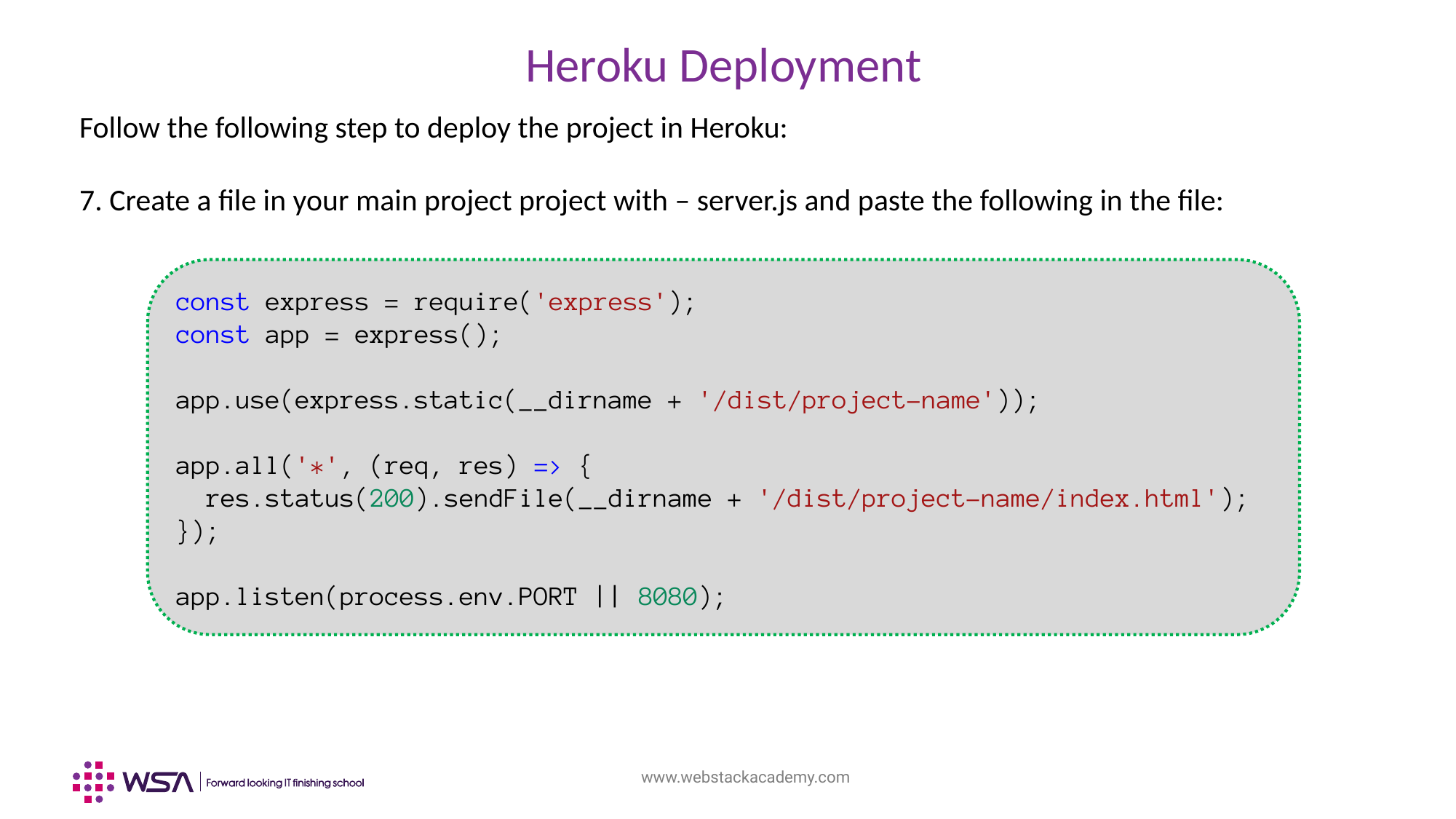

# Heroku Deployment

Follow the following step to deploy the project in Heroku:
7. Create a file in your main project project with – server.js and paste the following in the file:
const express = require('express');
const app = express();
app.use(express.static(__dirname + '/dist/project-name'));
app.all('*', (req, res) => {
  res.status(200).sendFile(__dirname + '/dist/project-name/index.html');
});
app.listen(process.env.PORT || 8080);